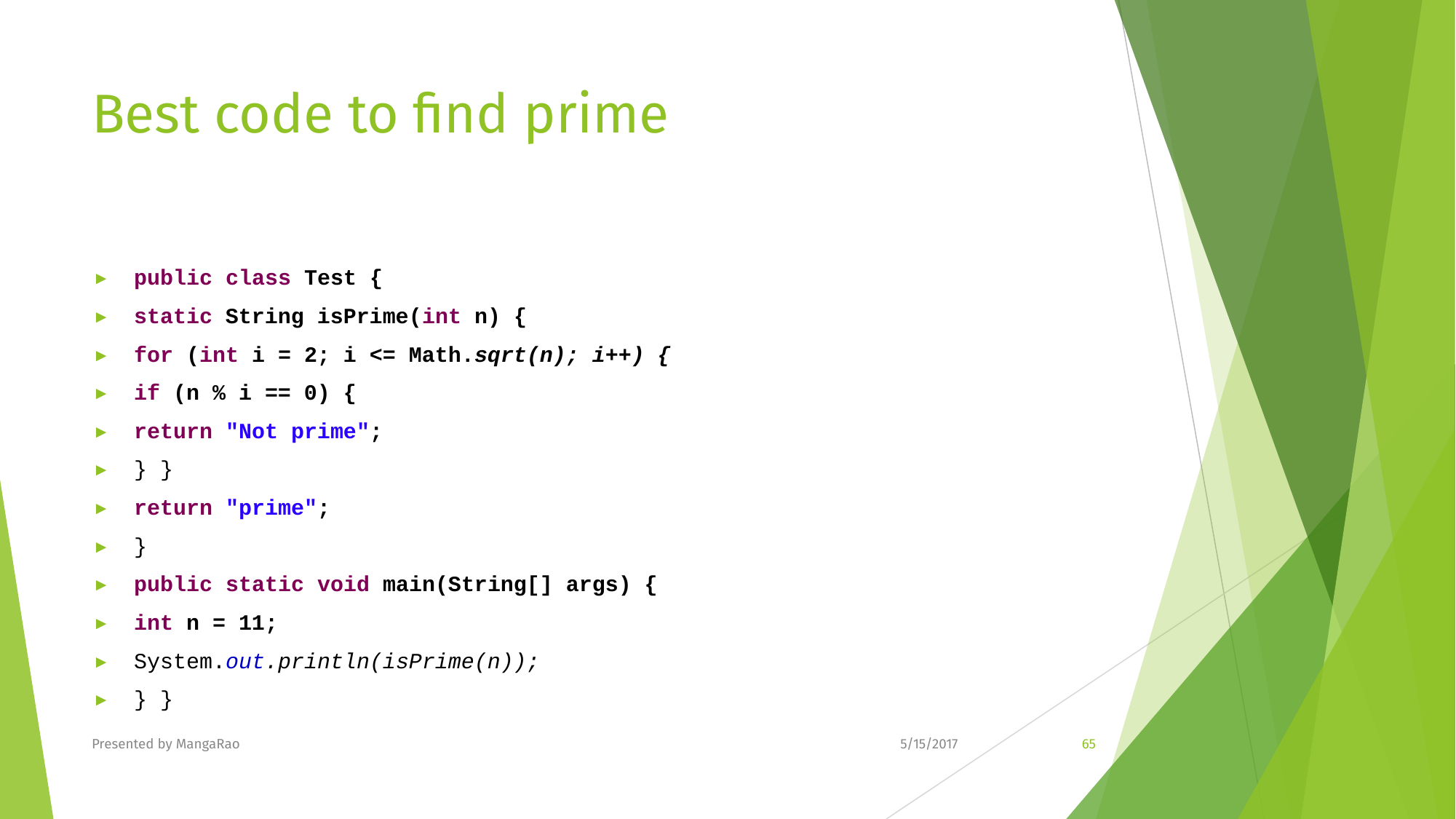

# Best code to find prime
public class Test {
static String isPrime(int n) {
for (int i = 2; i <= Math.sqrt(n); i++) {
if (n % i == 0) {
return "Not prime";
} }
return "prime";
}
public static void main(String[] args) {
int n = 11;
System.out.println(isPrime(n));
} }

Presented by MangaRao
5/15/2017
65